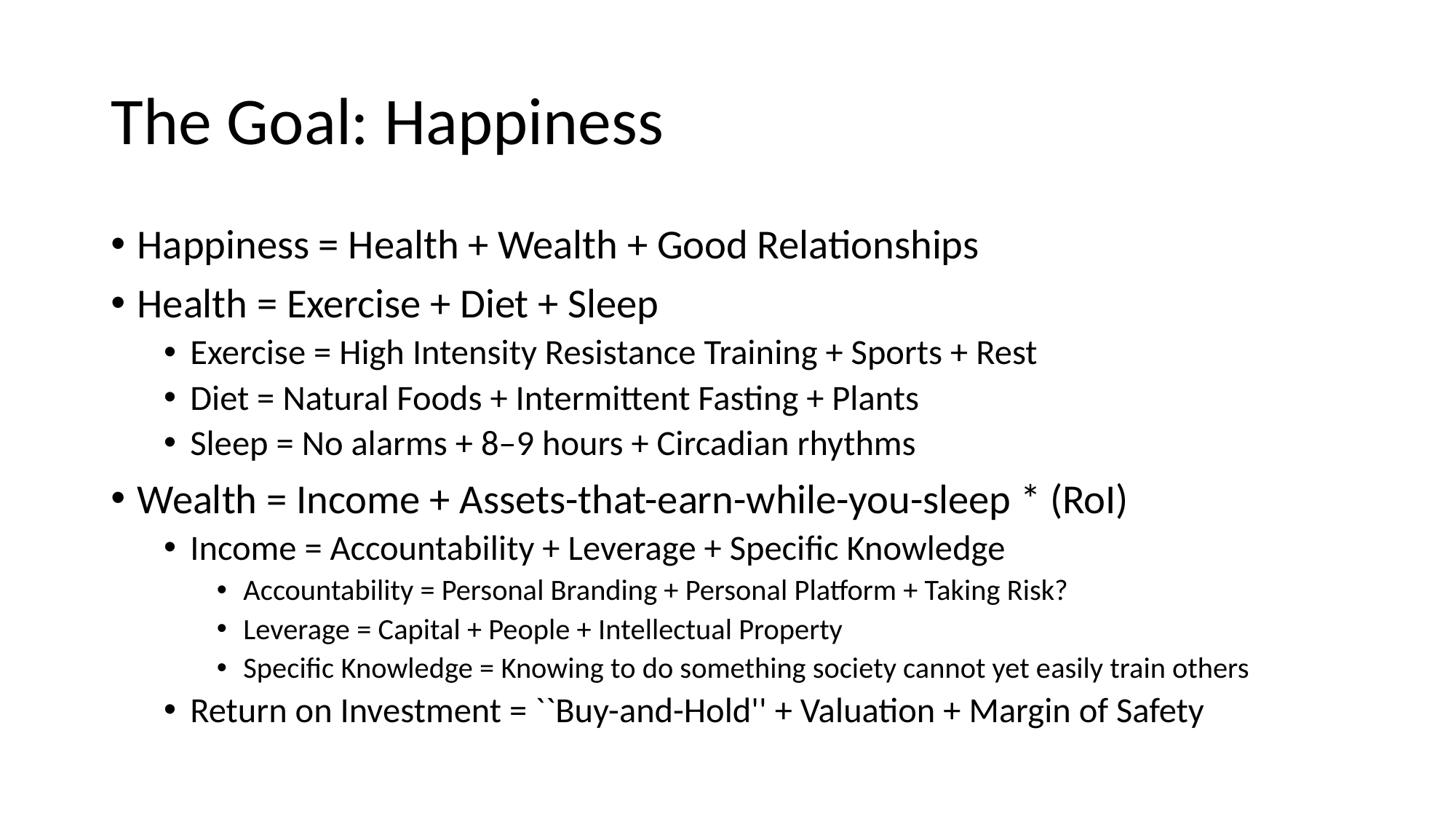

# The Goal: Happiness
Happiness = Health + Wealth + Good Relationships
Health = Exercise + Diet + Sleep
Exercise = High Intensity Resistance Training + Sports + Rest
Diet = Natural Foods + Intermittent Fasting + Plants
Sleep = No alarms + 8–9 hours + Circadian rhythms
Wealth = Income + Assets-that-earn-while-you-sleep * (RoI)
Income = Accountability + Leverage + Specific Knowledge
Accountability = Personal Branding + Personal Platform + Taking Risk?
Leverage = Capital + People + Intellectual Property
Specific Knowledge = Knowing to do something society cannot yet easily train others
Return on Investment = ``Buy-and-Hold'' + Valuation + Margin of Safety